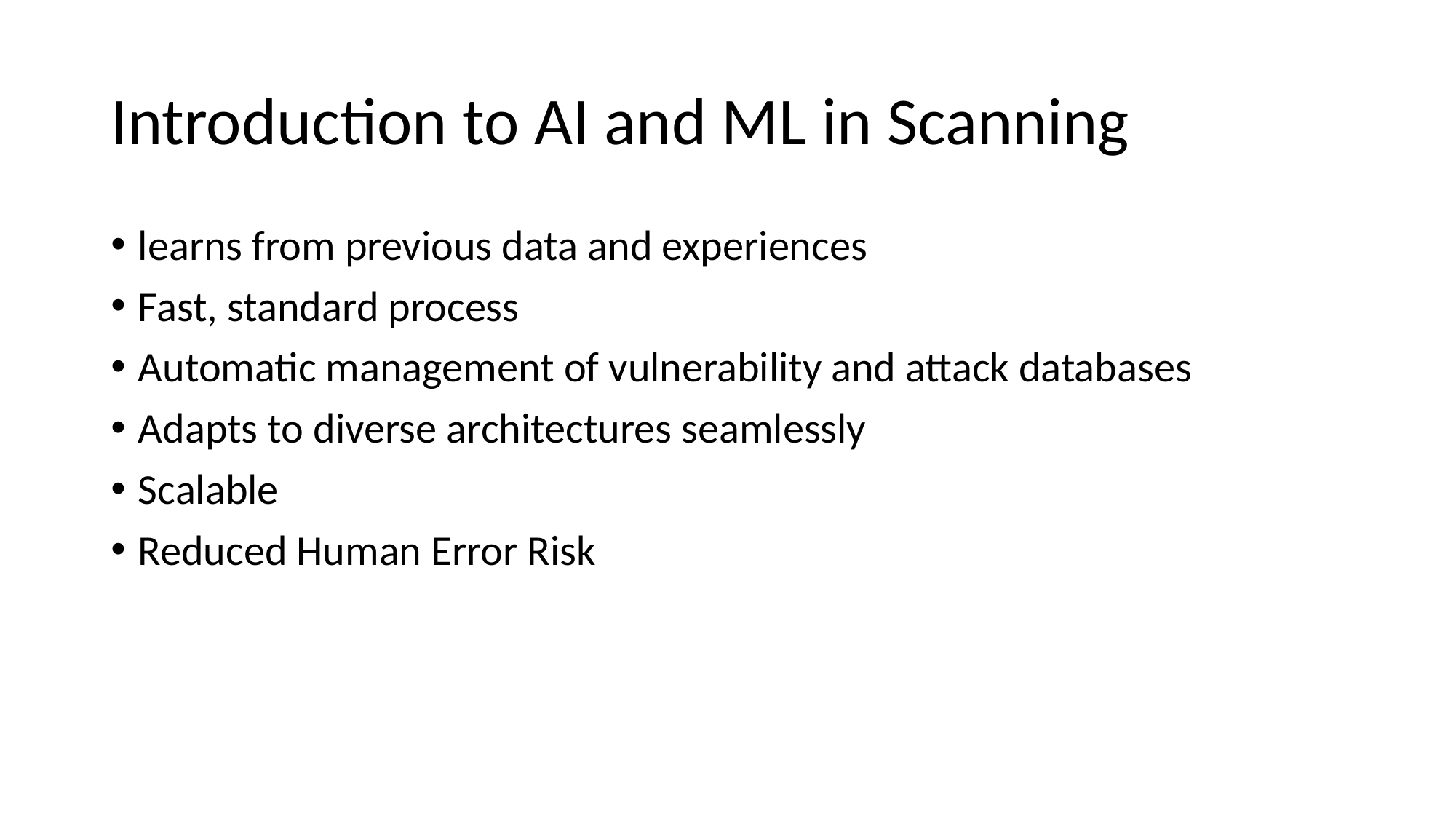

# Introduction to AI and ML in Scanning
learns from previous data and experiences
Fast, standard process
Automatic management of vulnerability and attack databases
Adapts to diverse architectures seamlessly
Scalable
Reduced Human Error Risk